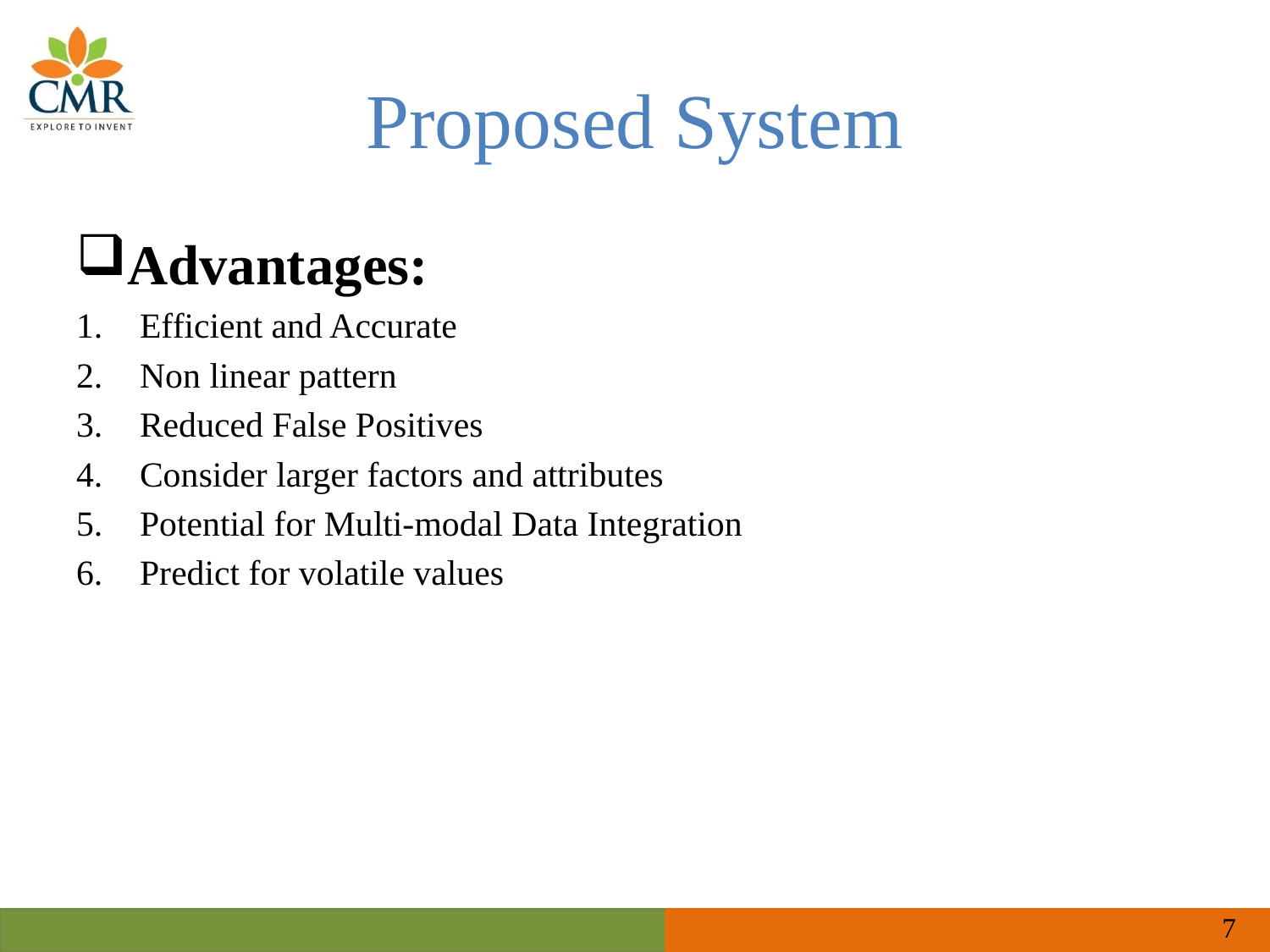

# Proposed System
Advantages:
Efficient and Accurate
Non linear pattern
Reduced False Positives
Consider larger factors and attributes
Potential for Multi-modal Data Integration
Predict for volatile values

7